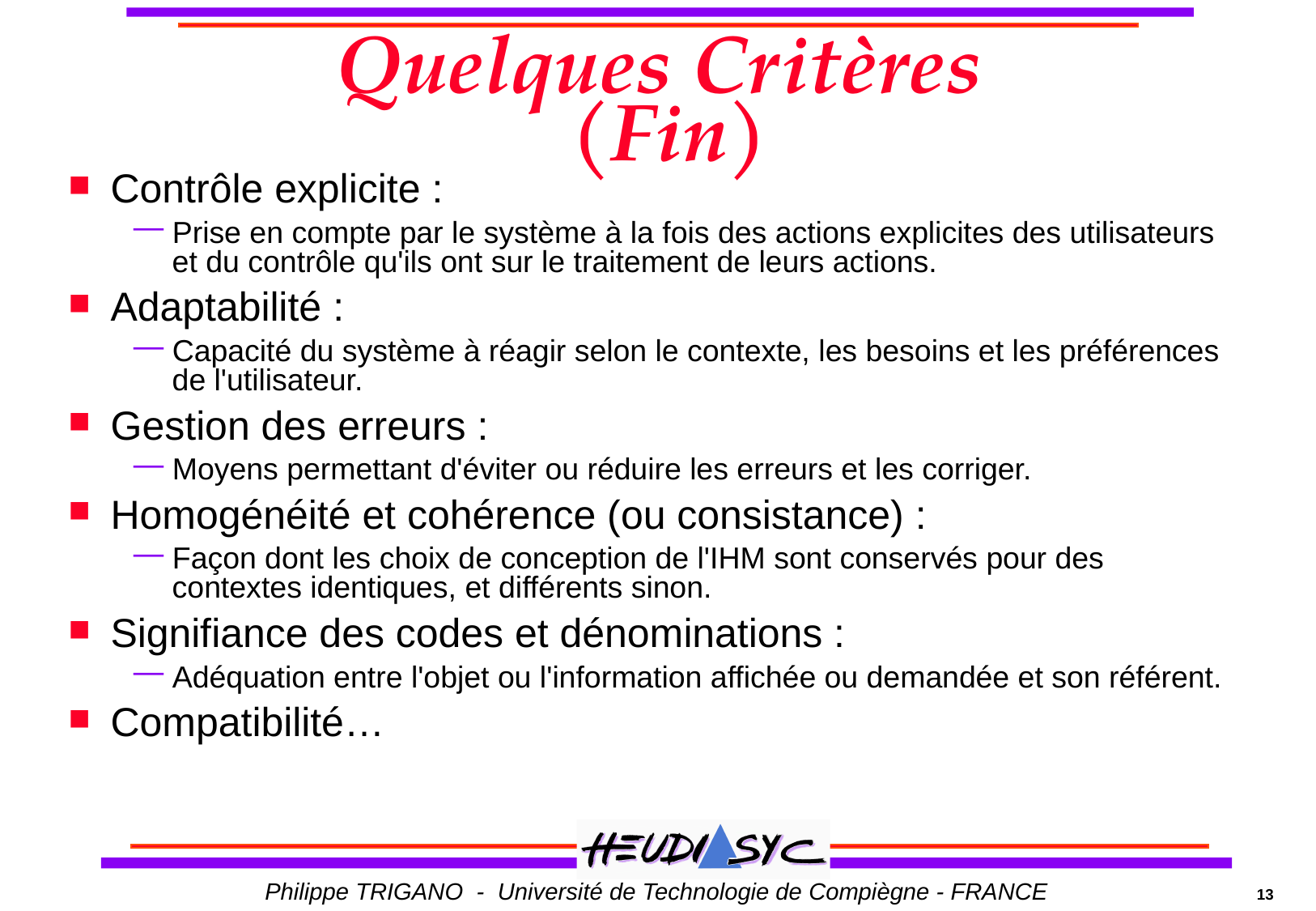

# Quelques Critères (Fin)
Contrôle explicite :
 Prise en compte par le système à la fois des actions explicites des utilisateurs
 et du contrôle qu'ils ont sur le traitement de leurs actions.
Adaptabilité :
 Capacité du système à réagir selon le contexte, les besoins et les préférences
 de l'utilisateur.
Gestion des erreurs :
 Moyens permettant d'éviter ou réduire les erreurs et les corriger.
Homogénéité et cohérence (ou consistance) :
 Façon dont les choix de conception de l'IHM sont conservés pour des
 contextes identiques, et différents sinon.
Signifiance des codes et dénominations :
 Adéquation entre l'objet ou l'information affichée ou demandée et son référent.
Compatibilité…